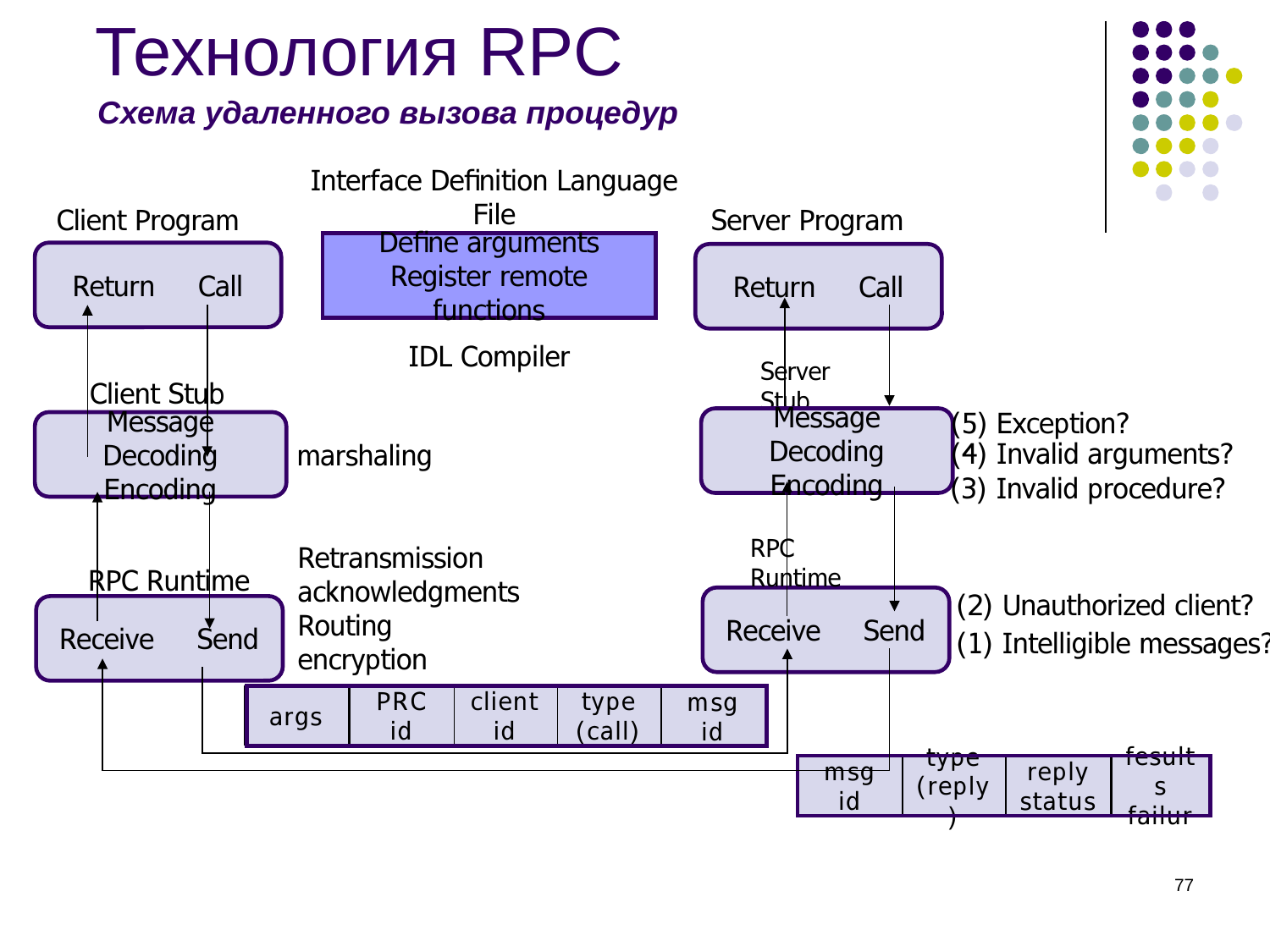

# Технология RPC
Схема удаленного вызова процедур
Interface Definition Language
File
Client Program
Server Program
Define arguments
Register remote functions
Return     Call
Return     Call
IDL Compiler
Server Stub
Client Stub
(5) Exception?
Message
Decoding Encoding
Message
Decoding Encoding
(4) Invalid arguments?
marshaling
(3) Invalid procedure?
RPC Runtime
Retransmission
acknowledgments
Routing
encryption
RPC Runtime
(2) Unauthorized client?
Receive     Send
Receive     Send
(1) Intelligible messages?

PRC id
type
(call)

client id
msg id
args
fesults
failur

reply
status
type
(reply)
msg id
77